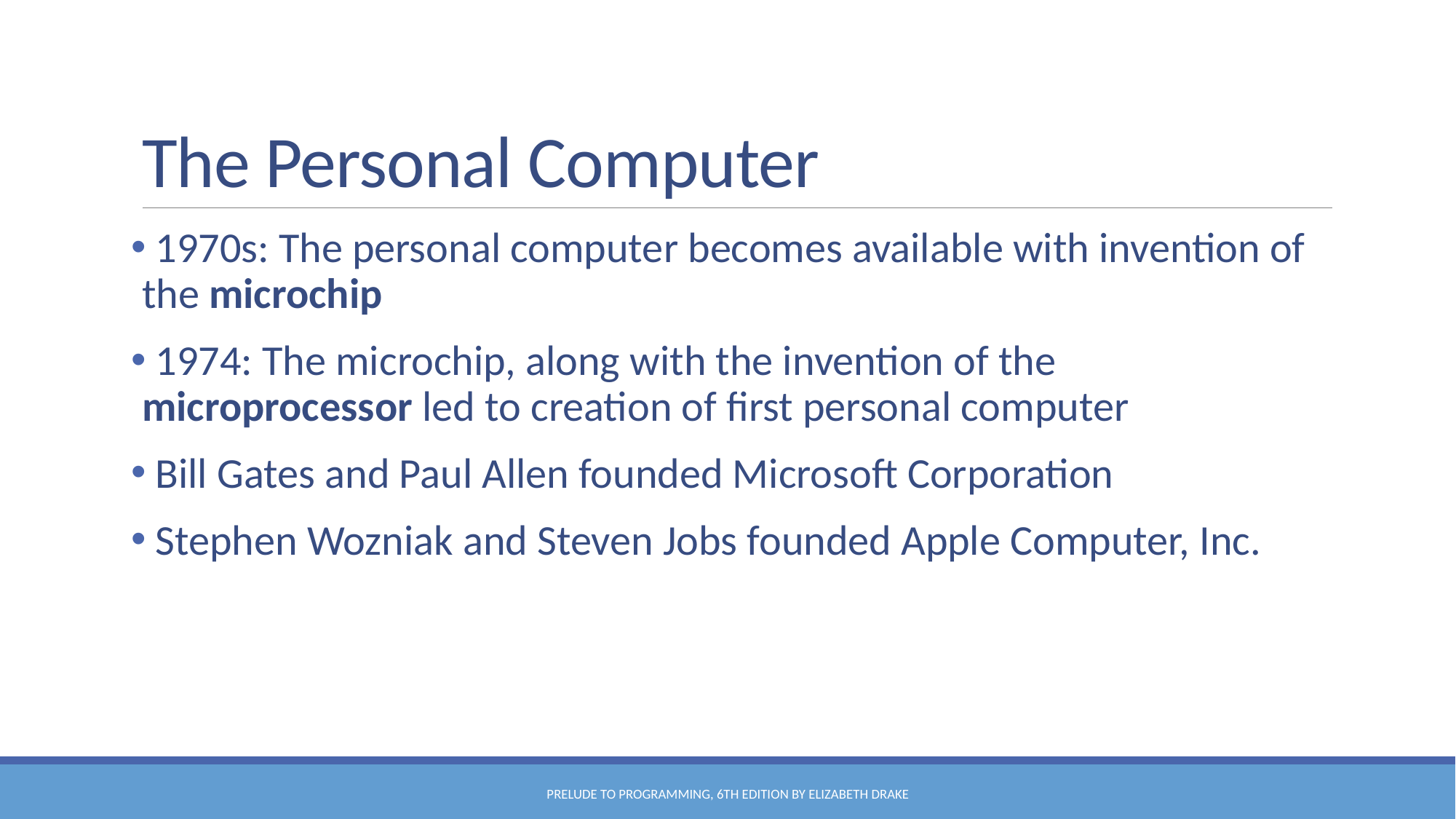

# The Personal Computer
 1970s: The personal computer becomes available with invention of the microchip
 1974: The microchip, along with the invention of the microprocessor led to creation of first personal computer
 Bill Gates and Paul Allen founded Microsoft Corporation
 Stephen Wozniak and Steven Jobs founded Apple Computer, Inc.

Prelude to Programming, 6th edition by Elizabeth Drake